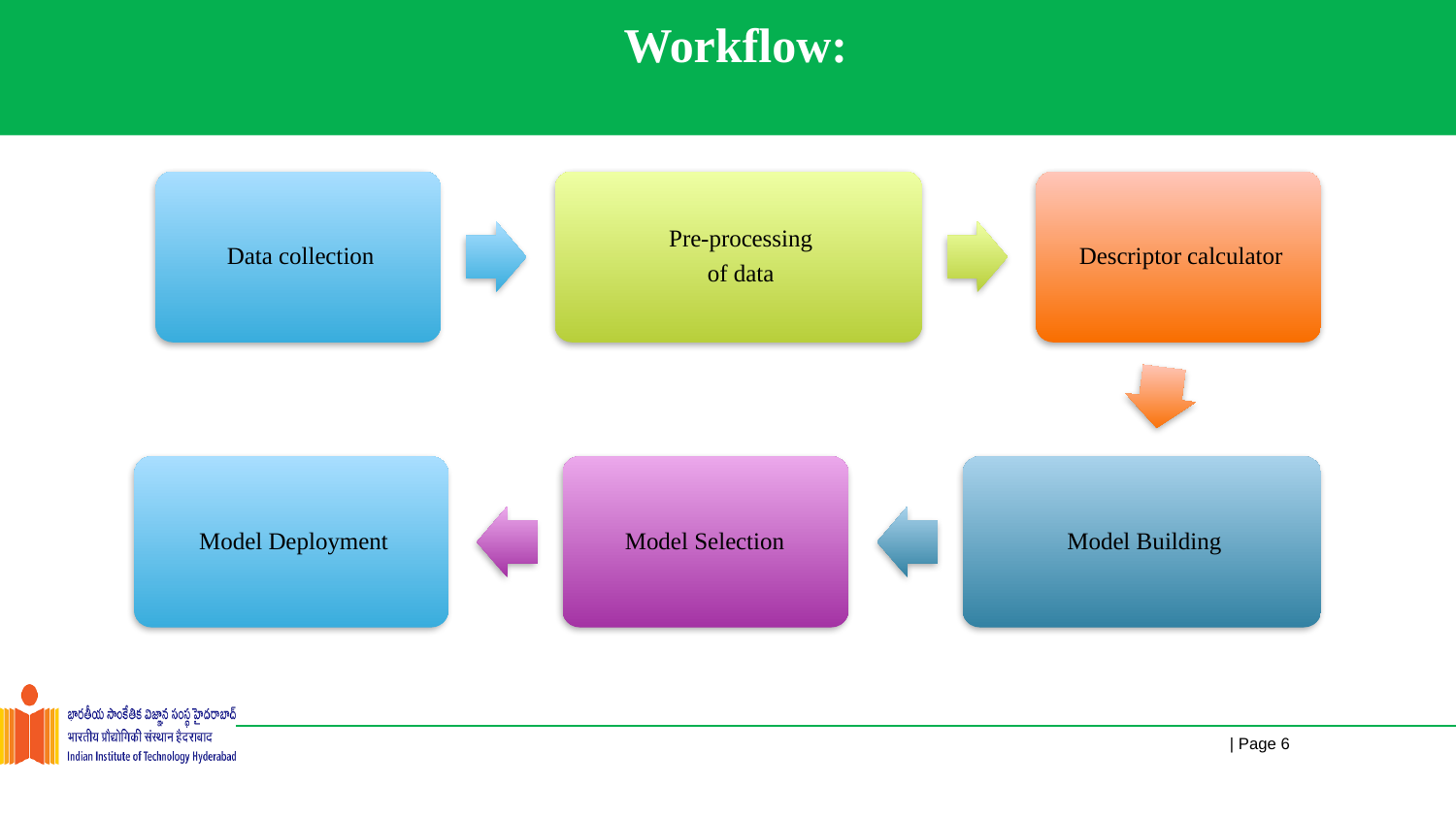

# Workflow:
Data collection

Pre-processing
 of data

Descriptor calculator

Model Building

Model Selection

Model Deployment